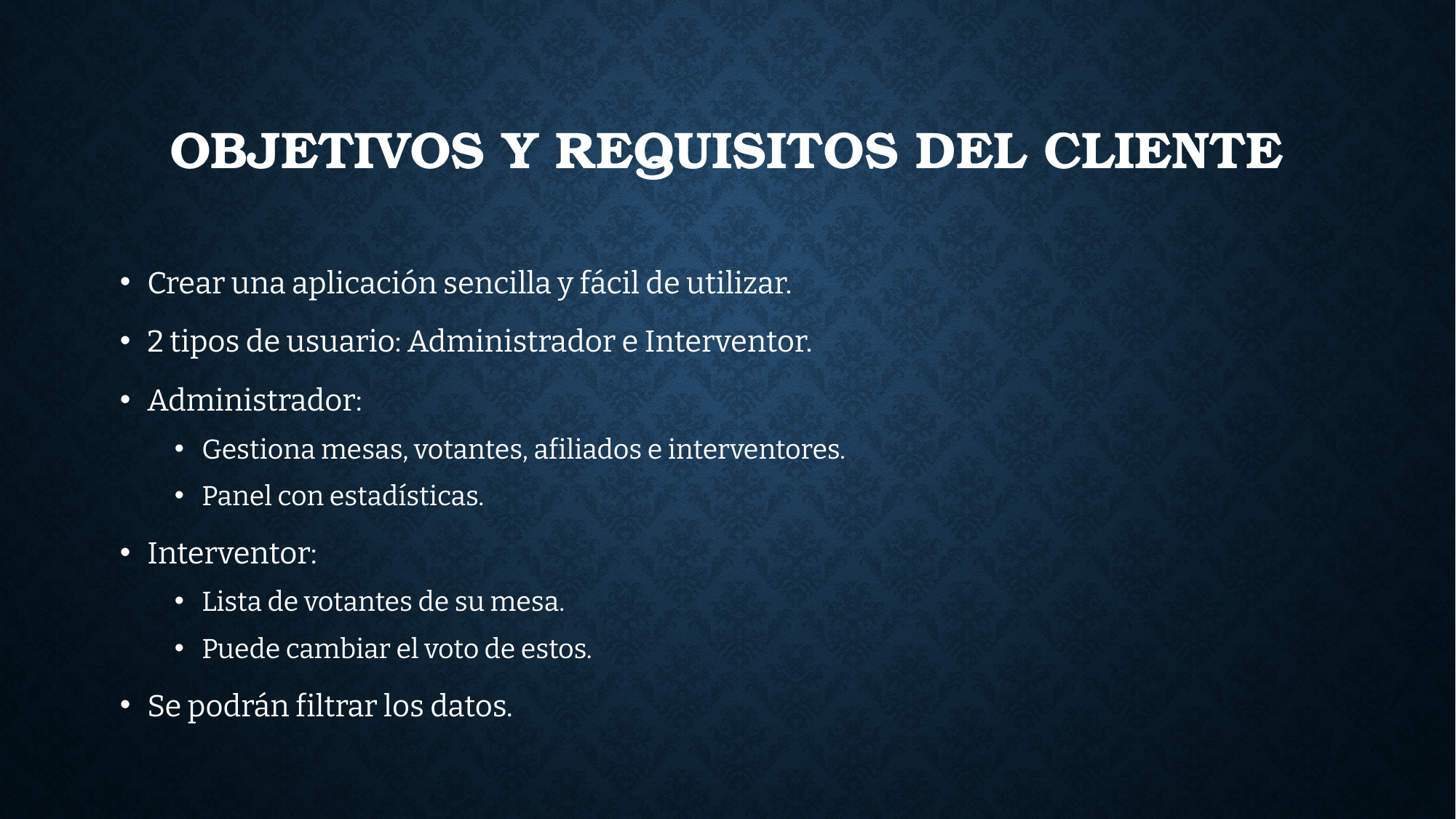

# Objetivos y Requisitos del cliente
Crear una aplicación sencilla y fácil de utilizar.
2 tipos de usuario: Administrador e Interventor.
Administrador:
Gestiona mesas, votantes, afiliados e interventores.
Panel con estadísticas.
Interventor:
Lista de votantes de su mesa.
Puede cambiar el voto de estos.
Se podrán filtrar los datos.